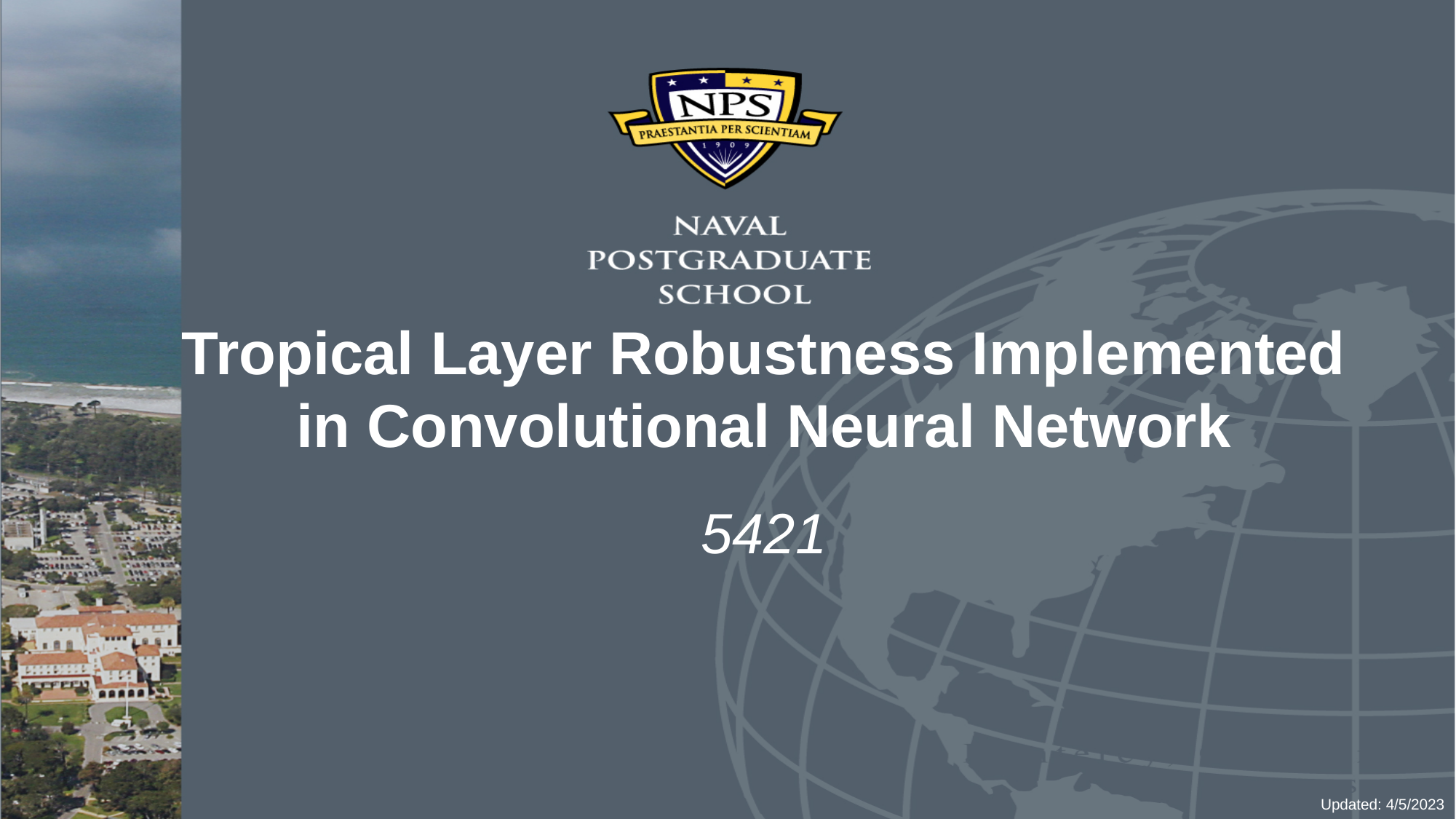

# Tropical Layer Robustness Implemented in Convolutional Neural Network
5421
Updated: 4/5/2023